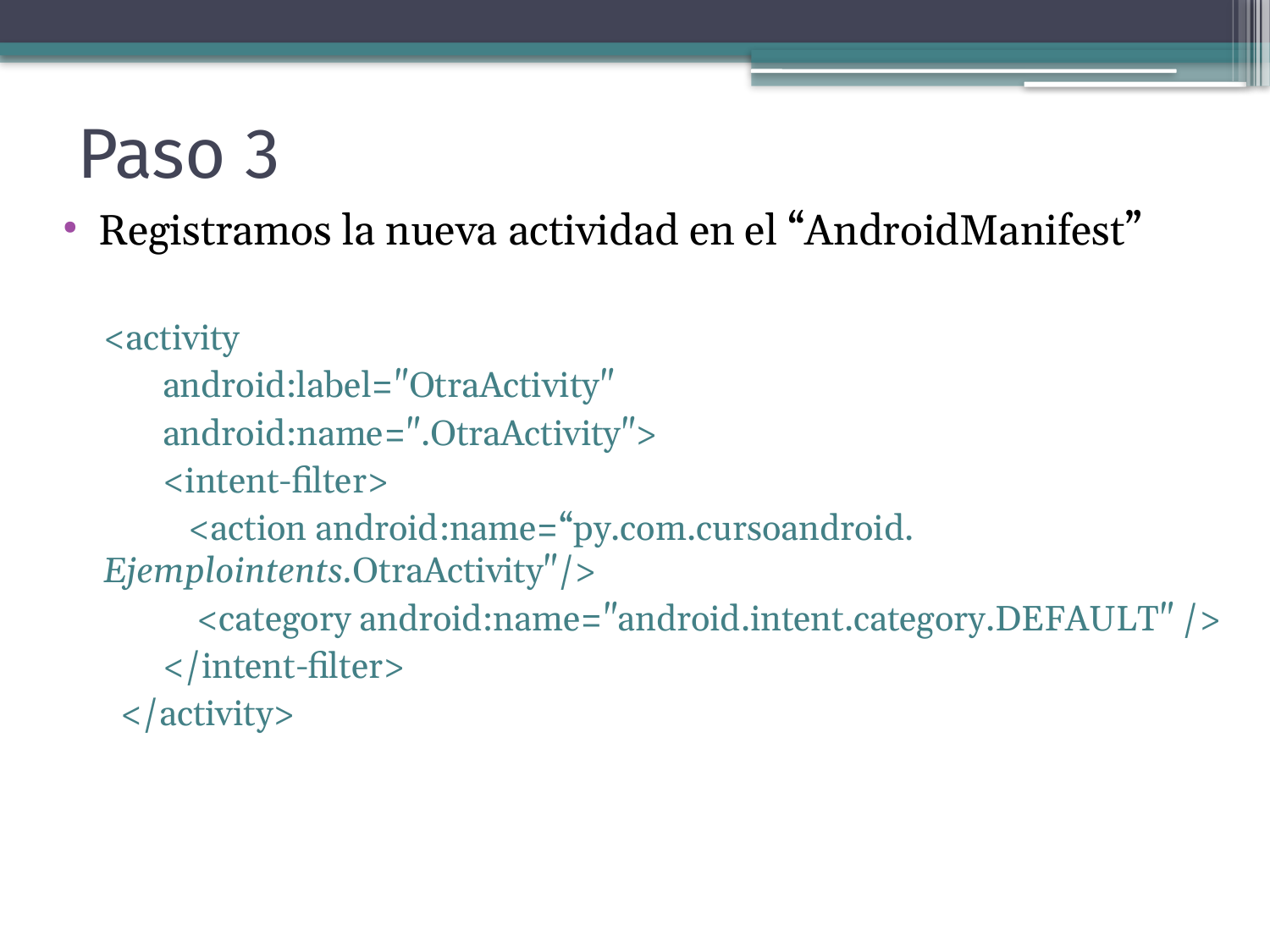

# Paso 3
Registramos la nueva actividad en el “AndroidManifest”

<activity
       android:label="OtraActivity"
       android:name=".OtraActivity">
       <intent-filter>
          <action android:name=“py.com.cursoandroid. Ejemplointents.OtraActivity"/>
           <category android:name="android.intent.category.DEFAULT" />
       </intent-filter>
  </activity>